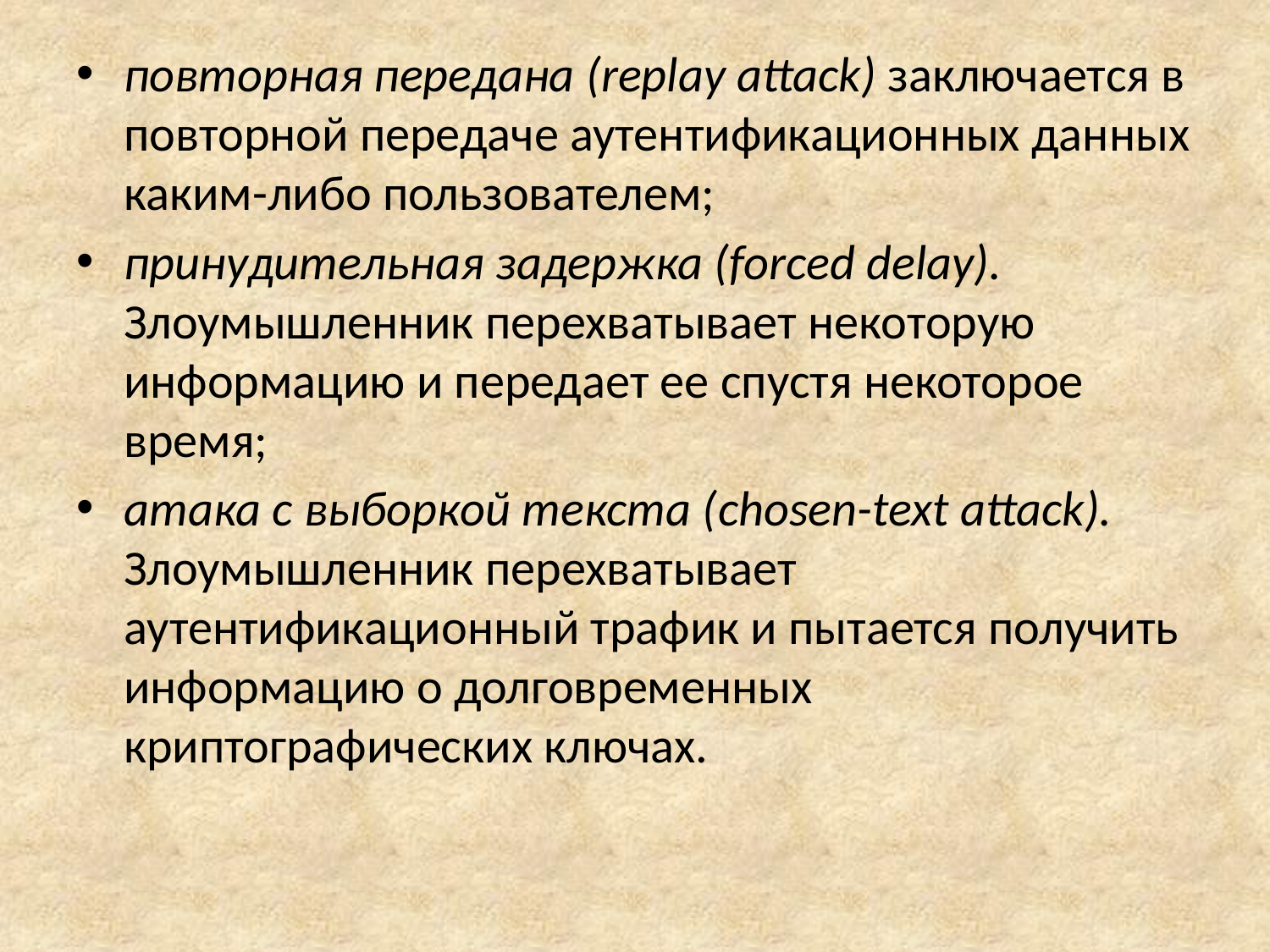

повторная передана (replay attack) заключается в повторной передаче аутентификационных данных каким-либо пользователем;
принудительная задержка (forced delay). Злоумышленник перехватывает некоторую информацию и передает ее спустя некоторое время;
атака с выборкой текста (chosen-text attack). Злоумышленник перехватывает аутентификационный трафик и пытается получить информацию о долговременных криптографических ключах.